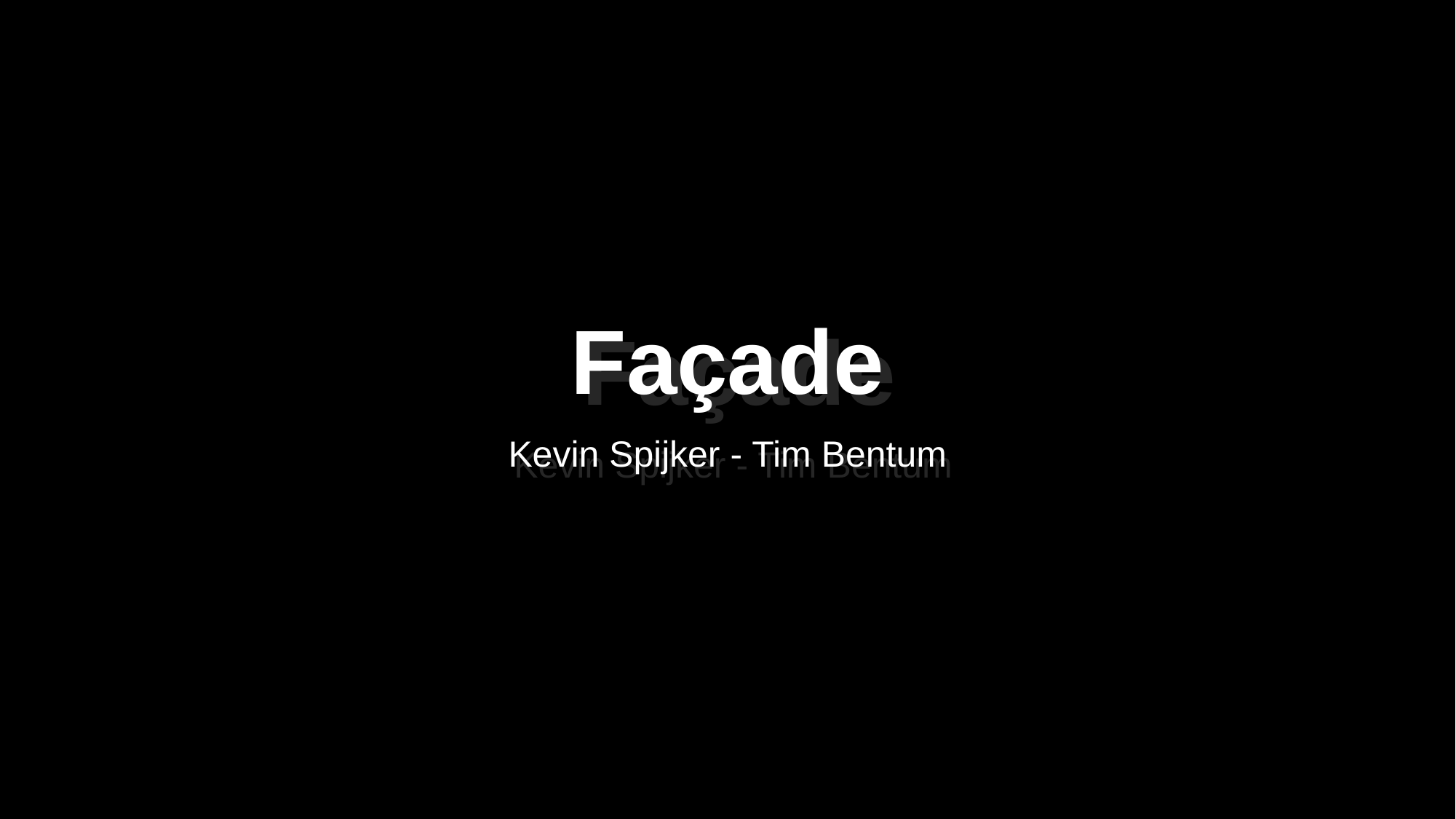

# Façade
Façade
Kevin Spijker - Tim Bentum
Kevin Spijker - Tim Bentum